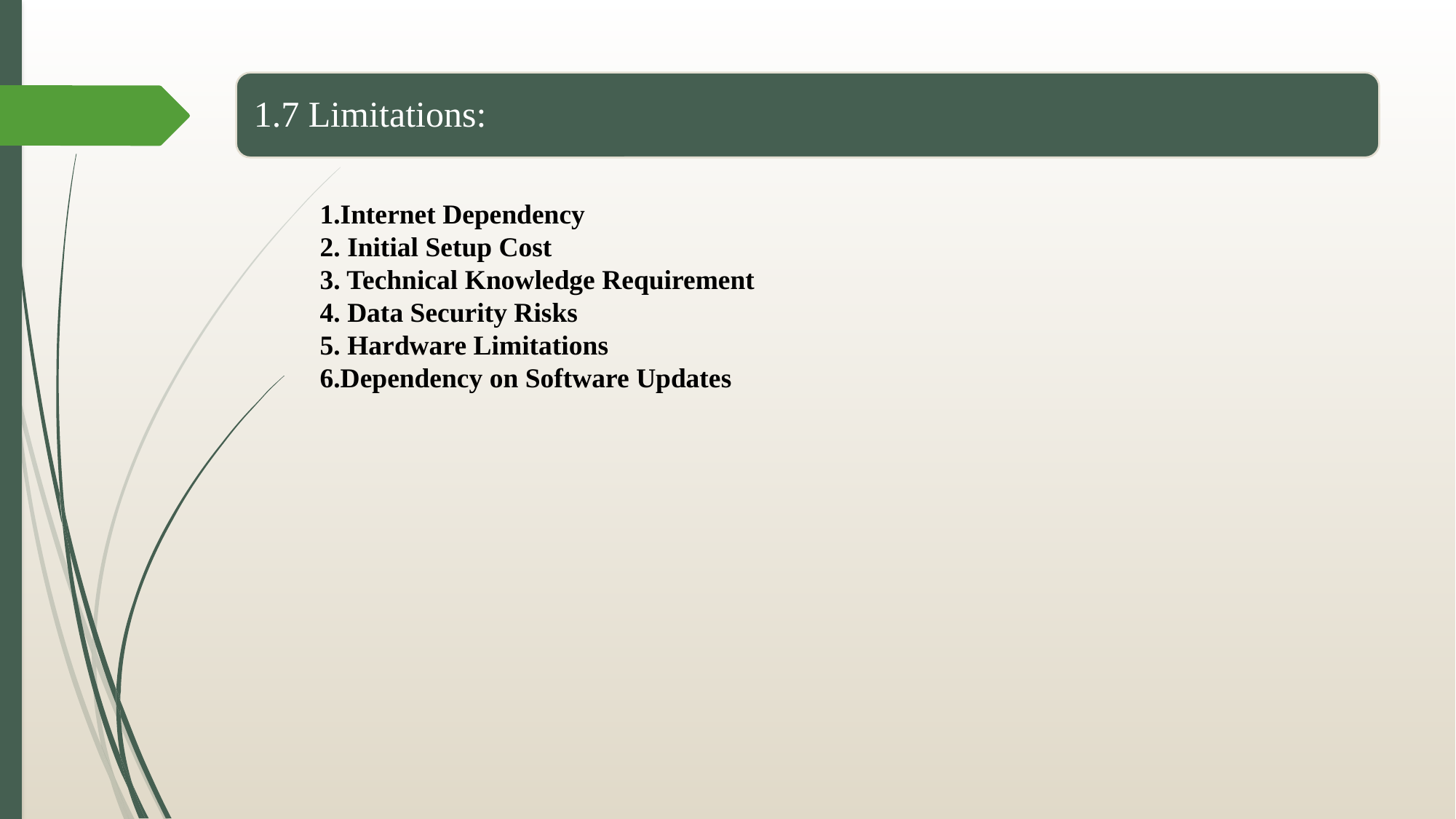

1.7 Limitations:
1.Internet Dependency
2. Initial Setup Cost
3. Technical Knowledge Requirement
4. Data Security Risks
5. Hardware Limitations
6.Dependency on Software Updates